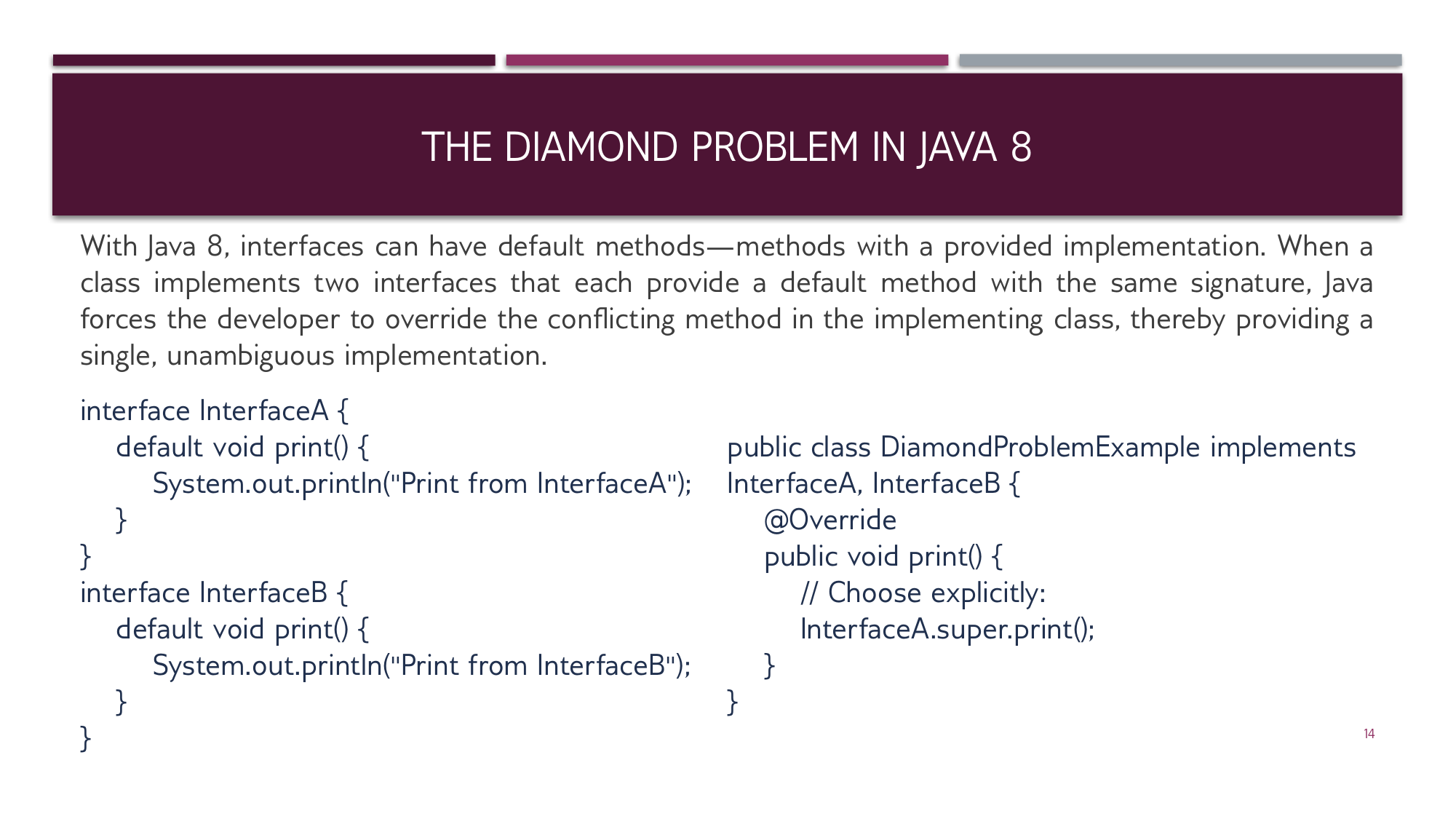

# The Diamond Problem in java 8
With Java 8, interfaces can have default methods—methods with a provided implementation. When a class implements two interfaces that each provide a default method with the same signature, Java forces the developer to override the conflicting method in the implementing class, thereby providing a single, unambiguous implementation.
interface InterfaceA {
    default void print() {
        System.out.println("Print from InterfaceA");
    }
}
interface InterfaceB {
    default void print() {
        System.out.println("Print from InterfaceB");
    }
}

public class DiamondProblemExample implements InterfaceA, InterfaceB {
    @Override
    public void print() {
        // Choose explicitly:
        InterfaceA.super.print();
    }
}
14